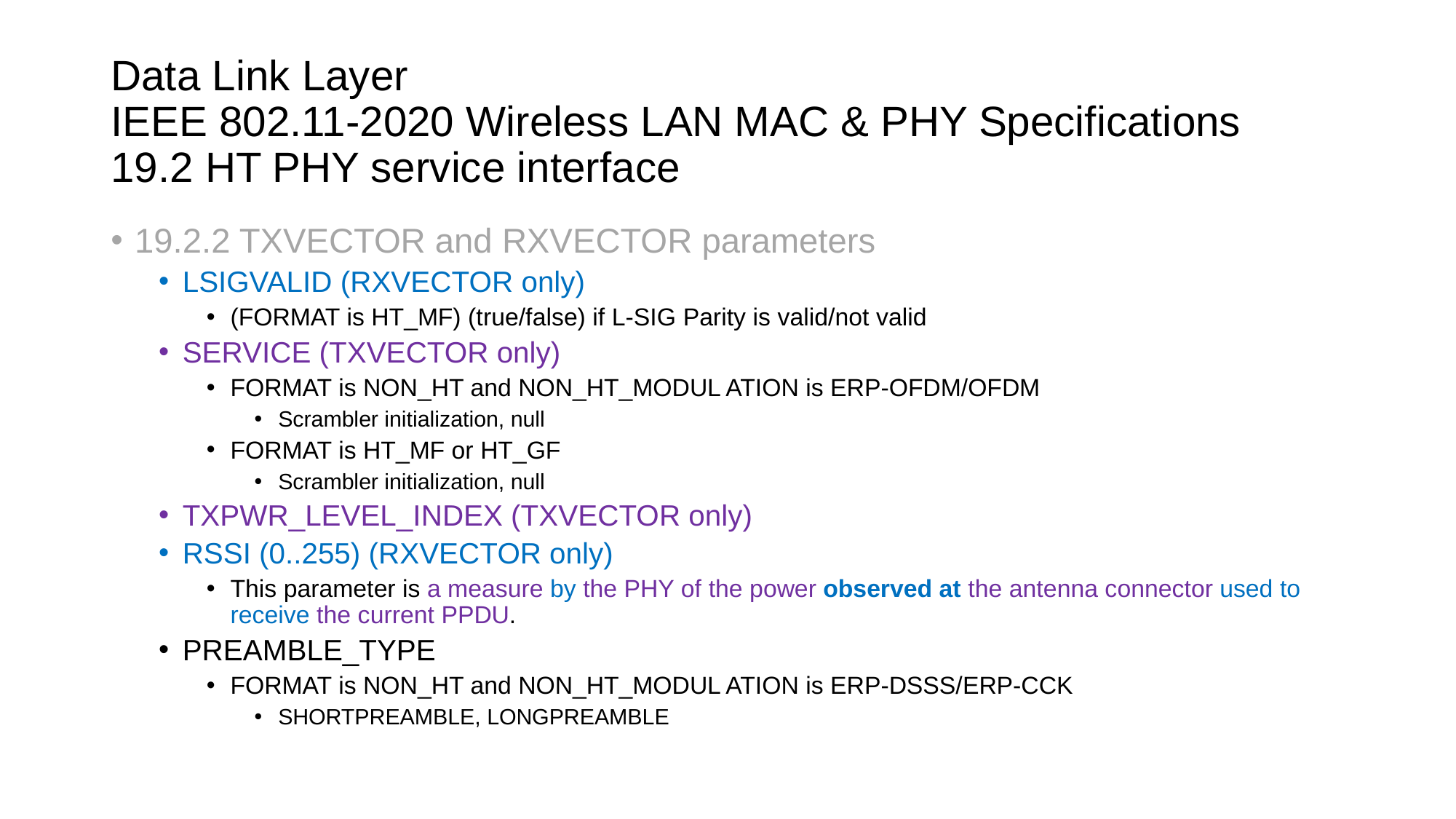

# Data Link Layer IEEE 802.11-2020 Wireless LAN MAC & PHY Specifications 19.2 HT PHY service interface
19.2.2 TXVECTOR and RXVECTOR parameters
LSIGVALID (RXVECTOR only)
(FORMAT is HT_MF) (true/false) if L-SIG Parity is valid/not valid
SERVICE (TXVECTOR only)
FORMAT is NON_HT and NON_HT_MODUL ATION is ERP-OFDM/OFDM
Scrambler initialization, null
FORMAT is HT_MF or HT_GF
Scrambler initialization, null
TXPWR_LEVEL_INDEX (TXVECTOR only)
RSSI (0..255) (RXVECTOR only)
This parameter is a measure by the PHY of the power observed at the antenna connector used to receive the current PPDU.
PREAMBLE_TYPE
FORMAT is NON_HT and NON_HT_MODUL ATION is ERP-DSSS/ERP-CCK
SHORTPREAMBLE, LONGPREAMBLE